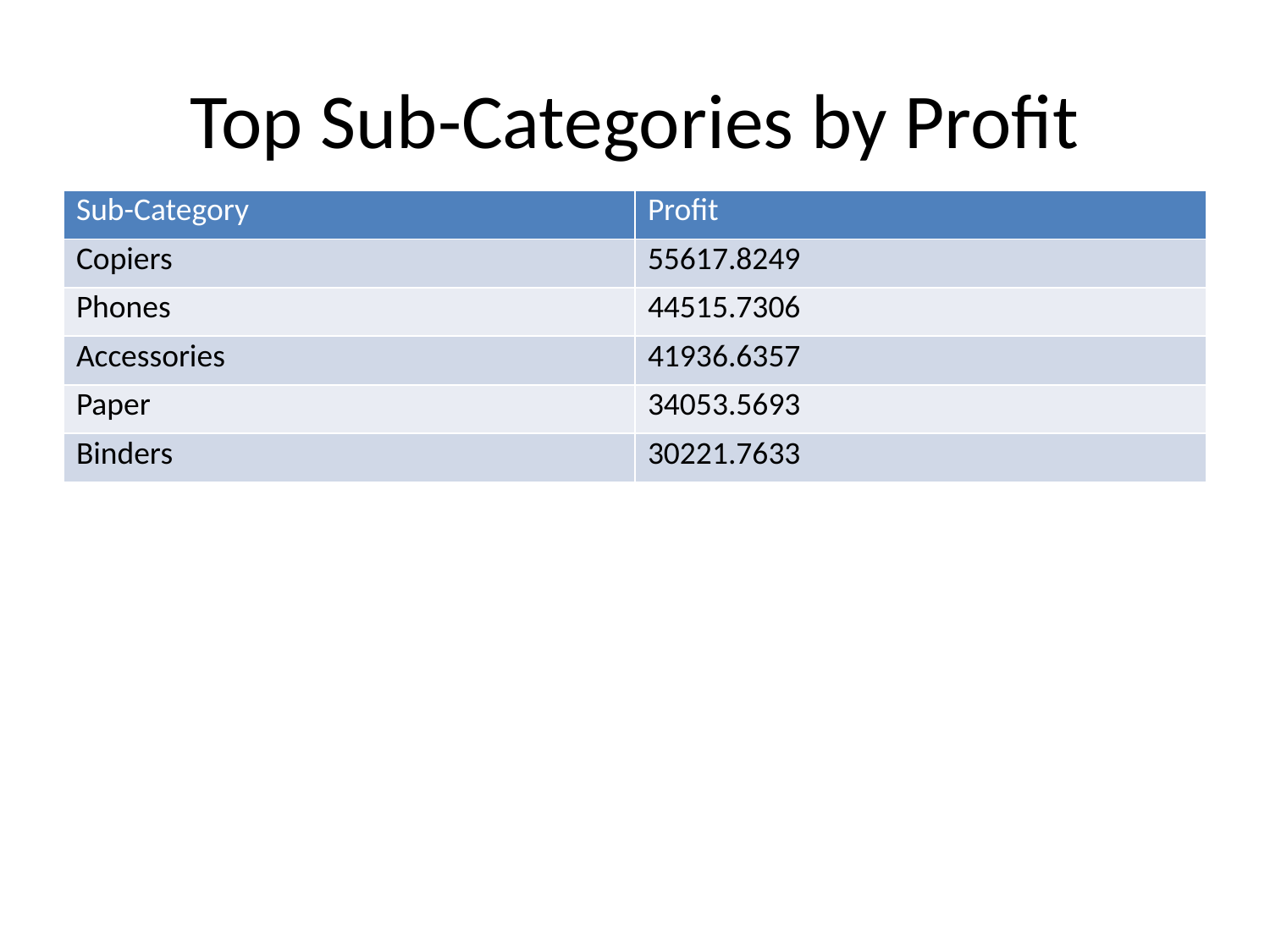

# Top Sub-Categories by Profit
| Sub-Category | Profit |
| --- | --- |
| Copiers | 55617.8249 |
| Phones | 44515.7306 |
| Accessories | 41936.6357 |
| Paper | 34053.5693 |
| Binders | 30221.7633 |